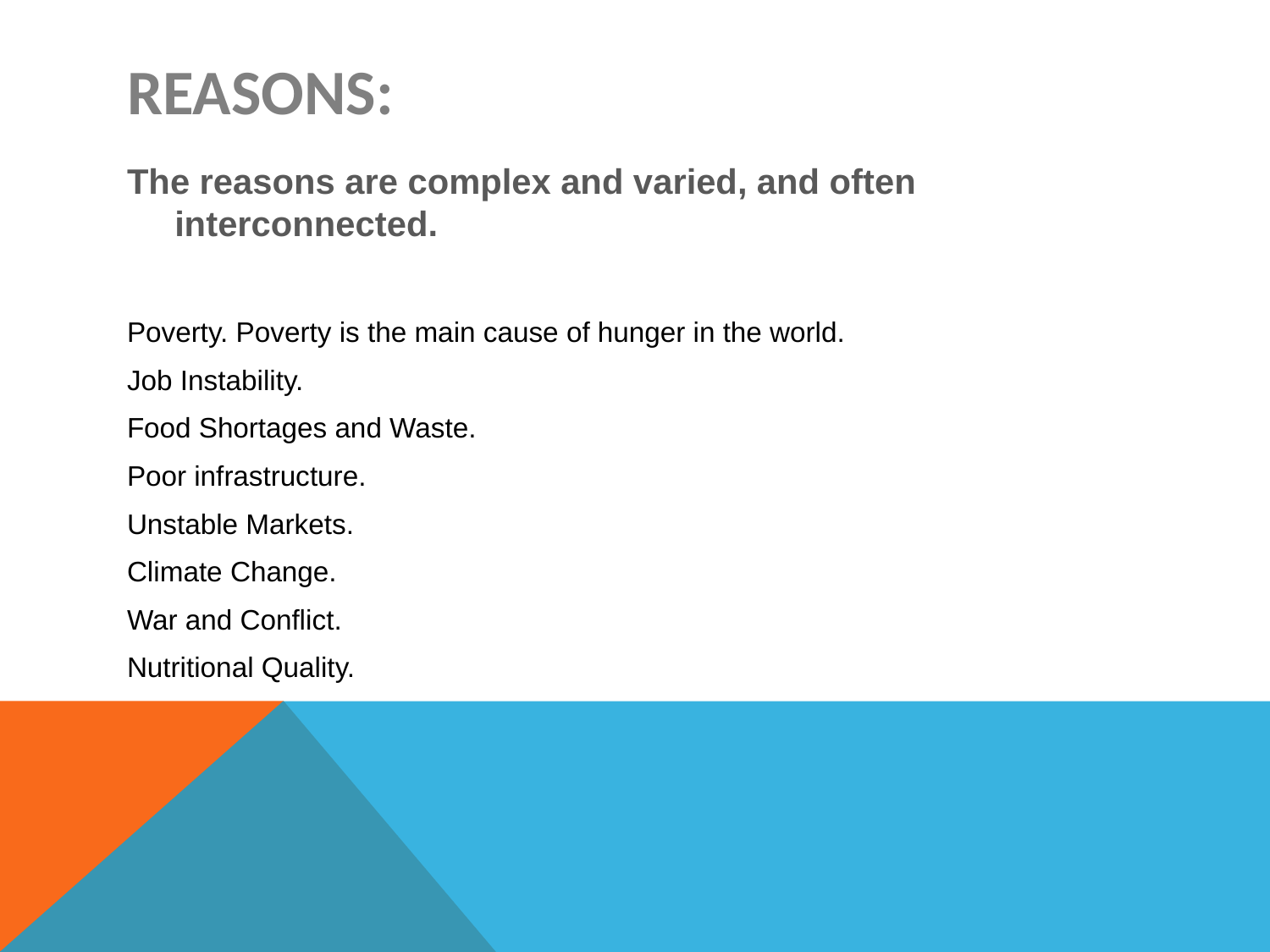

# REASONS:
The reasons are complex and varied, and often interconnected.

Poverty. Poverty is the main cause of hunger in the world.
Job Instability.
Food Shortages and Waste.
Poor infrastructure.
Unstable Markets.
Climate Change.
War and Conflict.
Nutritional Quality.